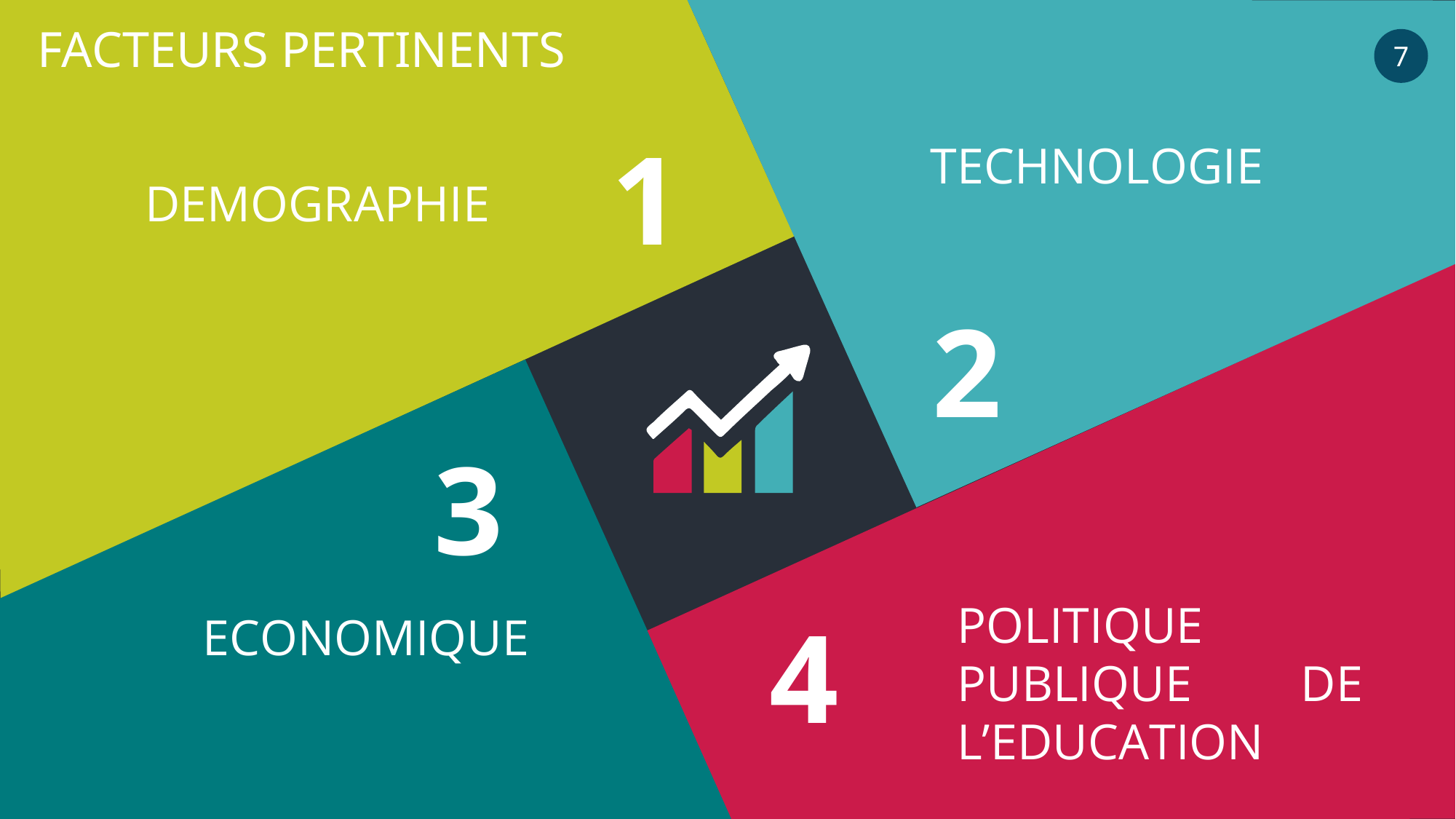

FACTEURS PERTINENTS
7
1
TECHNOLOGIE
DEMOGRAPHIE
2

3

POLITIQUE PUBLIQUE DE L’EDUCATION
4
ECONOMIQUE